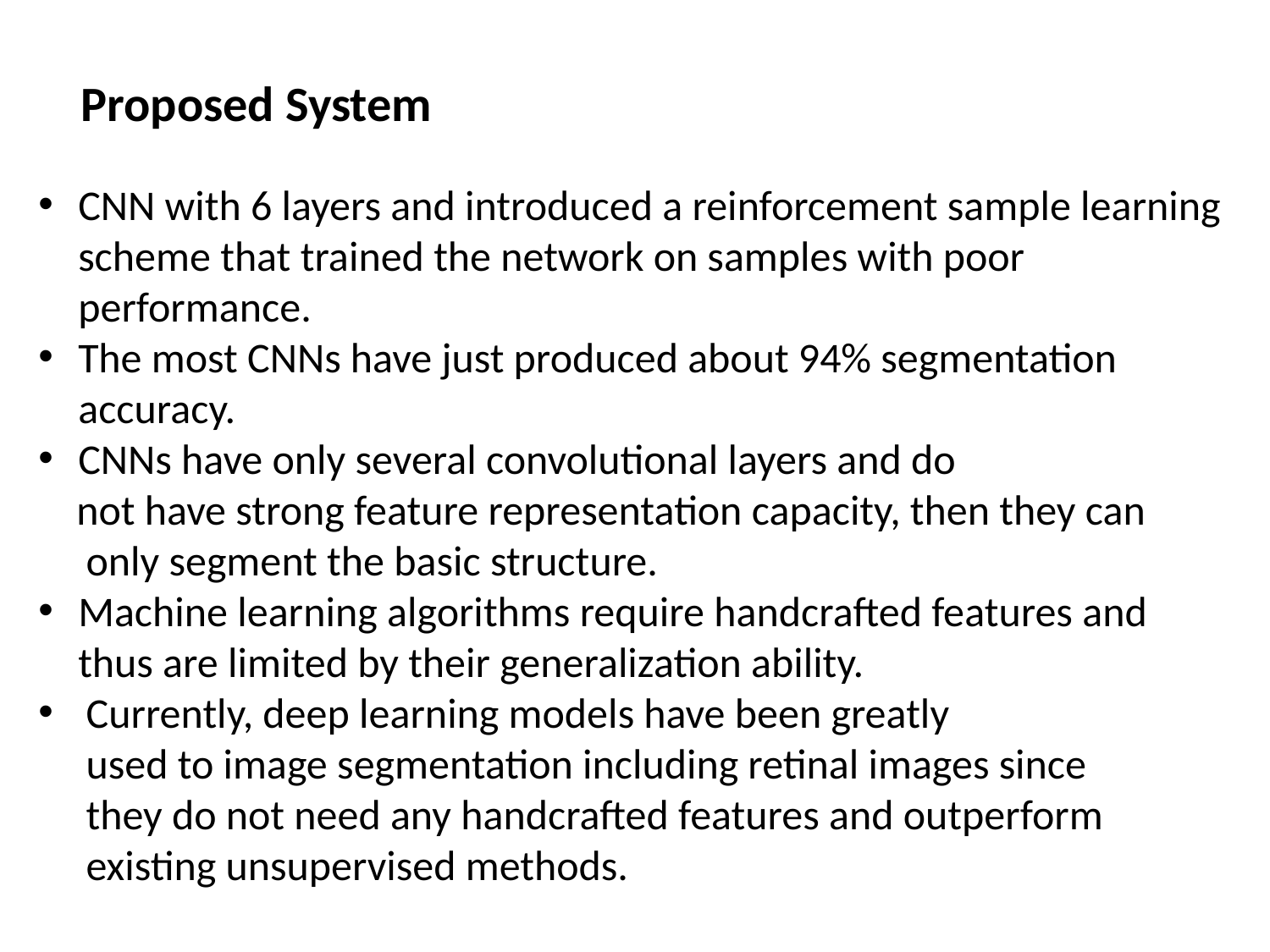

Proposed System
CNN with 6 layers and introduced a reinforcement sample learning scheme that trained the network on samples with poor performance.
The most CNNs have just produced about 94% segmentation accuracy.
CNNs have only several convolutional layers and do
    not have strong feature representation capacity, then they can
     only segment the basic structure.
Machine learning algorithms require handcrafted features and thus are limited by their generalization ability.
Currently, deep learning models have been greatly
     used to image segmentation including retinal images since
     they do not need any handcrafted features and outperform
     existing unsupervised methods.